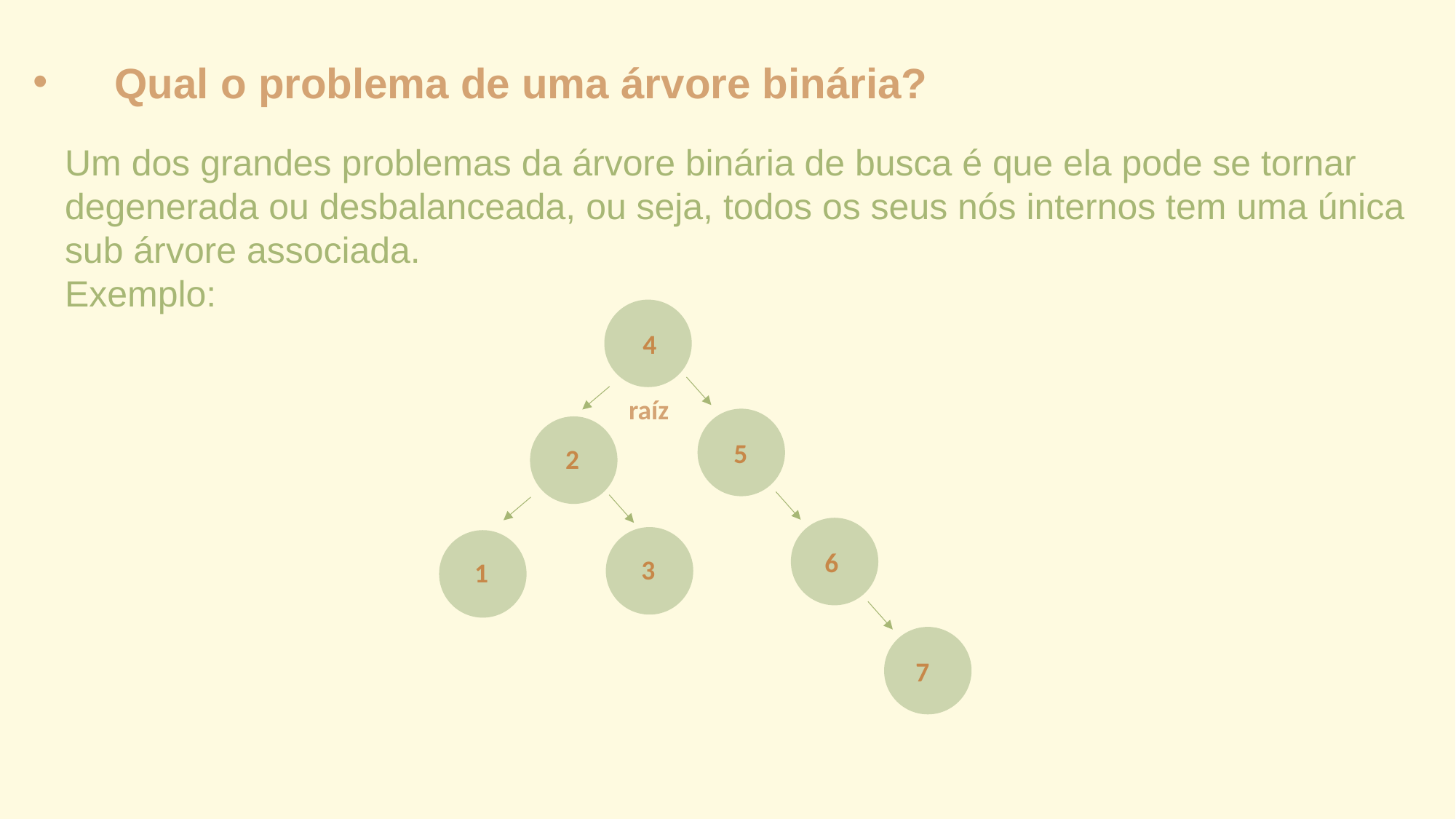

Qual o problema de uma árvore binária?
Um dos grandes problemas da árvore binária de busca é que ela pode se tornar degenerada ou desbalanceada, ou seja, todos os seus nós internos tem uma única sub árvore associada.
Exemplo:

4
raíz

5
2

6
3
1

7